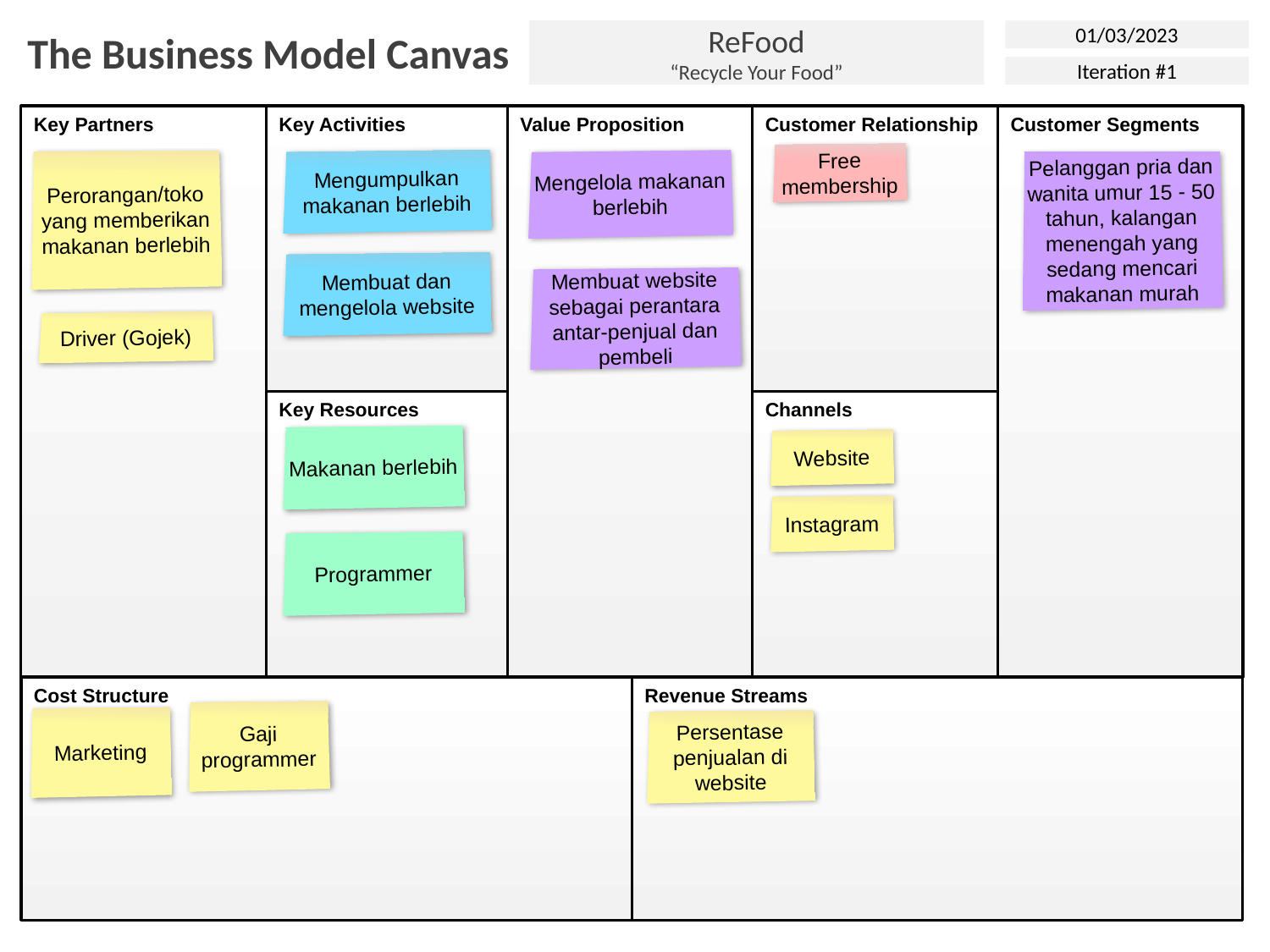

ReFood
“Recycle Your Food”
01/03/2023
The Business Model Canvas
Iteration #1
Key Partners
Key Activities
Value Proposition

Customer Relationship
Customer Segments

Free membership
Pelanggan pria dan wanita umur 15 - 50 tahun, kalangan menengah yang sedang mencari makanan murah
Perorangan/toko yang memberikan makanan berlebih
Mengelola makanan berlebih
Mengumpulkan makanan berlebih
Membuat dan mengelola website
Membuat website sebagai perantara antar-penjual dan pembeli
Driver (Gojek)
Key Resources
Channels

Makanan berlebih
Website
Instagram
Programmer
Cost Structure
Revenue Streams

Gaji programmer
Marketing
Persentase penjualan di website